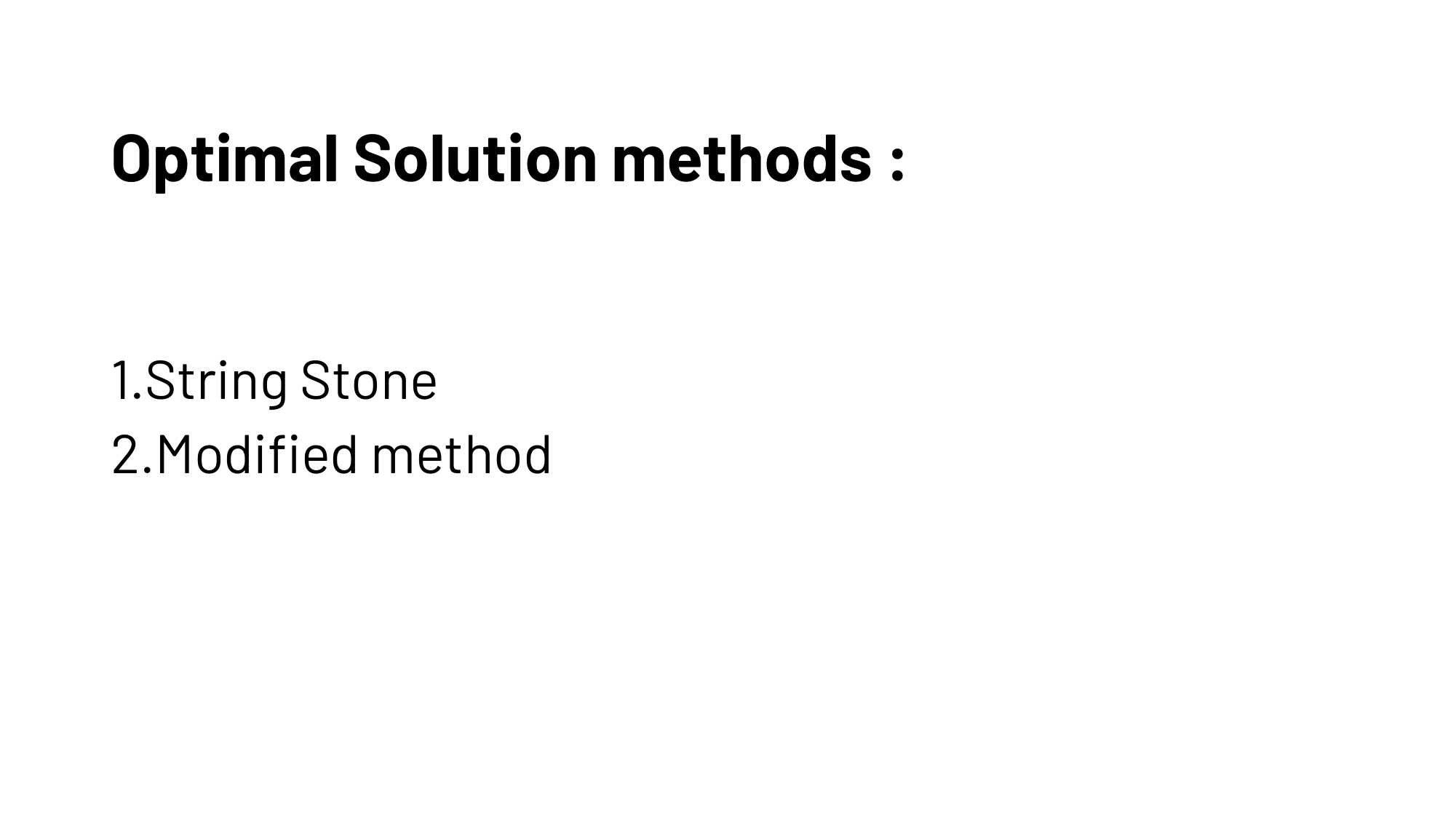

# Optimal Solution methods :
String Stone
Modified method